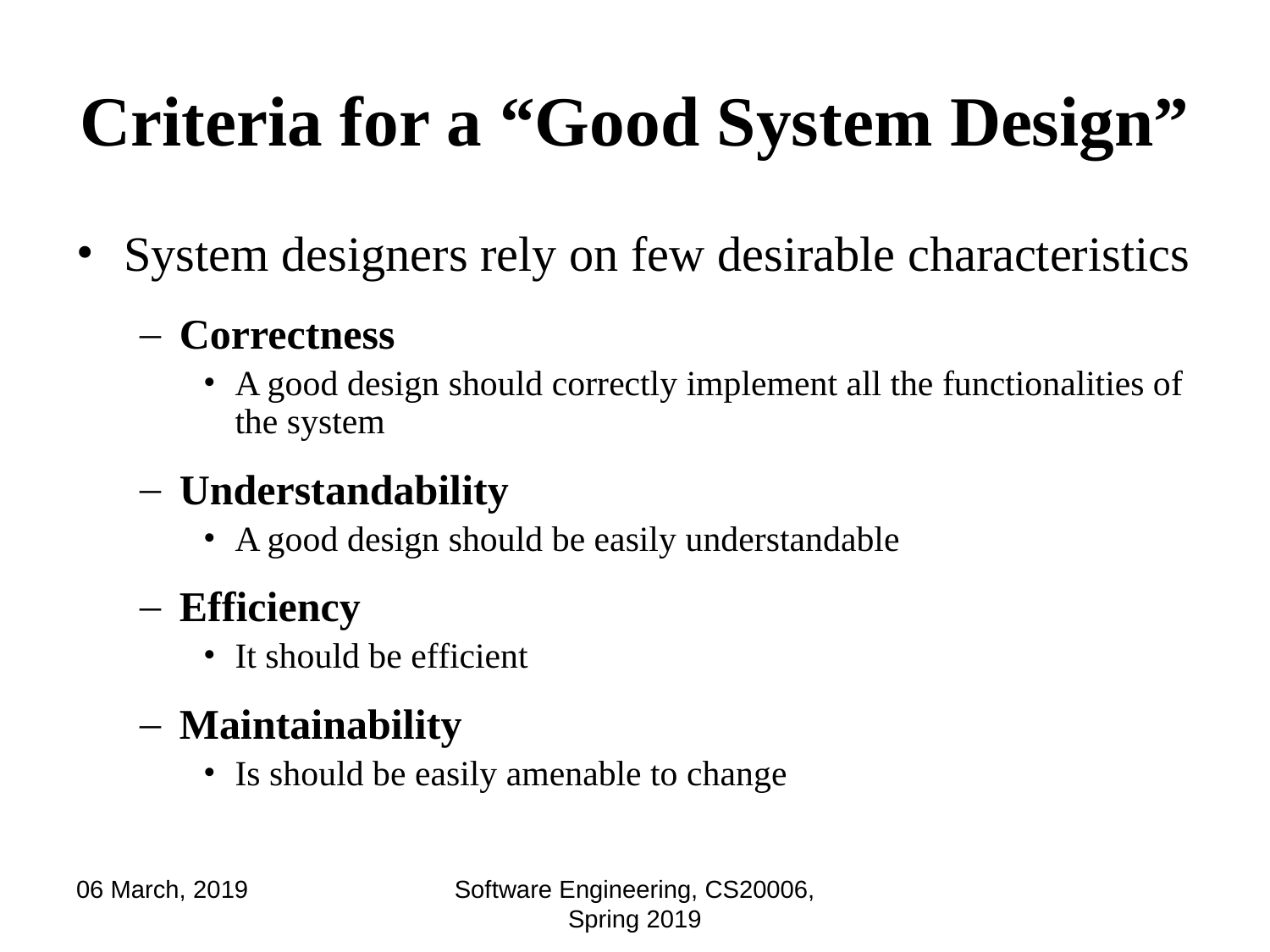

# Criteria for a “Good System Design”
System designers rely on few desirable characteristics

Correctness
A good design should correctly implement all the functionalities of the system

Understandability
A good design should be easily understandable

Efficiency
It should be efficient

Maintainability
Is should be easily amenable to change
06 March, 2019
Software Engineering, CS20006, Spring 2019